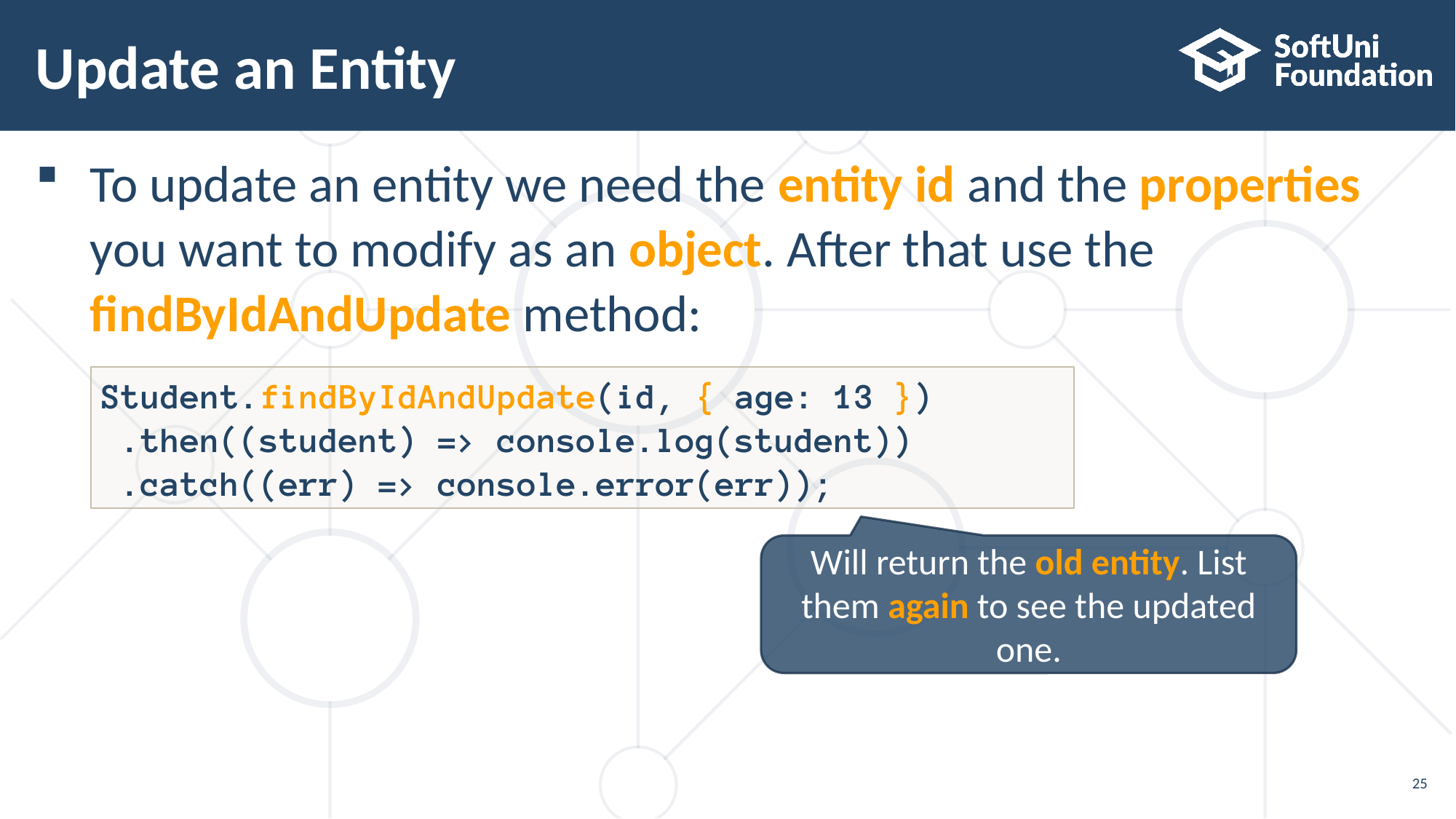

# Update an Entity
To update an entity we need the entity id and the properties
you want to modify as an object. After that use the
findByIdAndUpdate method:
Student.findByIdAndUpdate(id, { age: 13 })
 .then((student) => console.log(student))
 .catch((err) => console.error(err));
Will return the old entity. List them again to see the updated one.
25